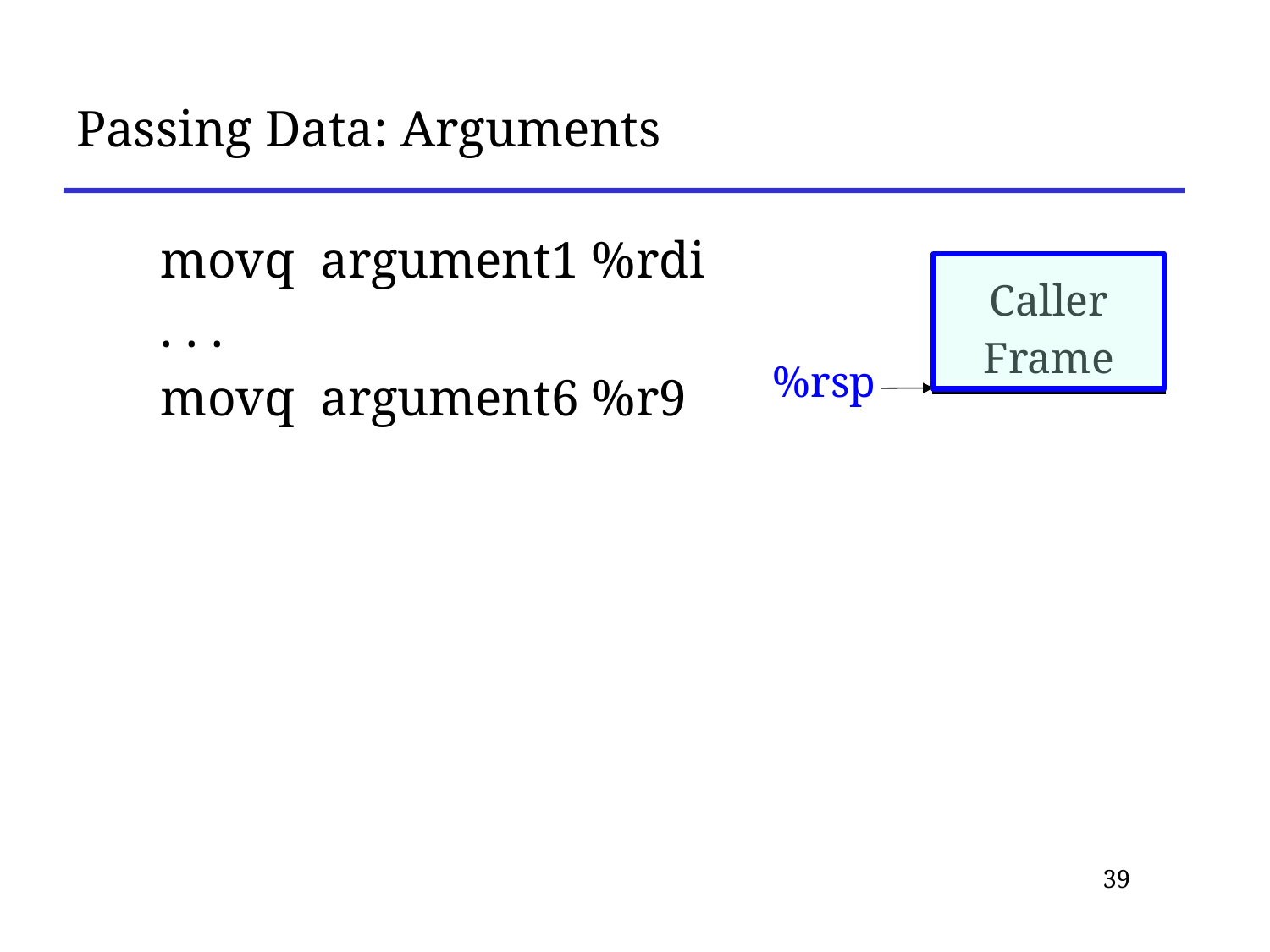

# Passing Data: Arguments
movq  argument1 %rdi
. . .
movq  argument6 %r9

| Caller Frame |
| --- |

%rsp

39